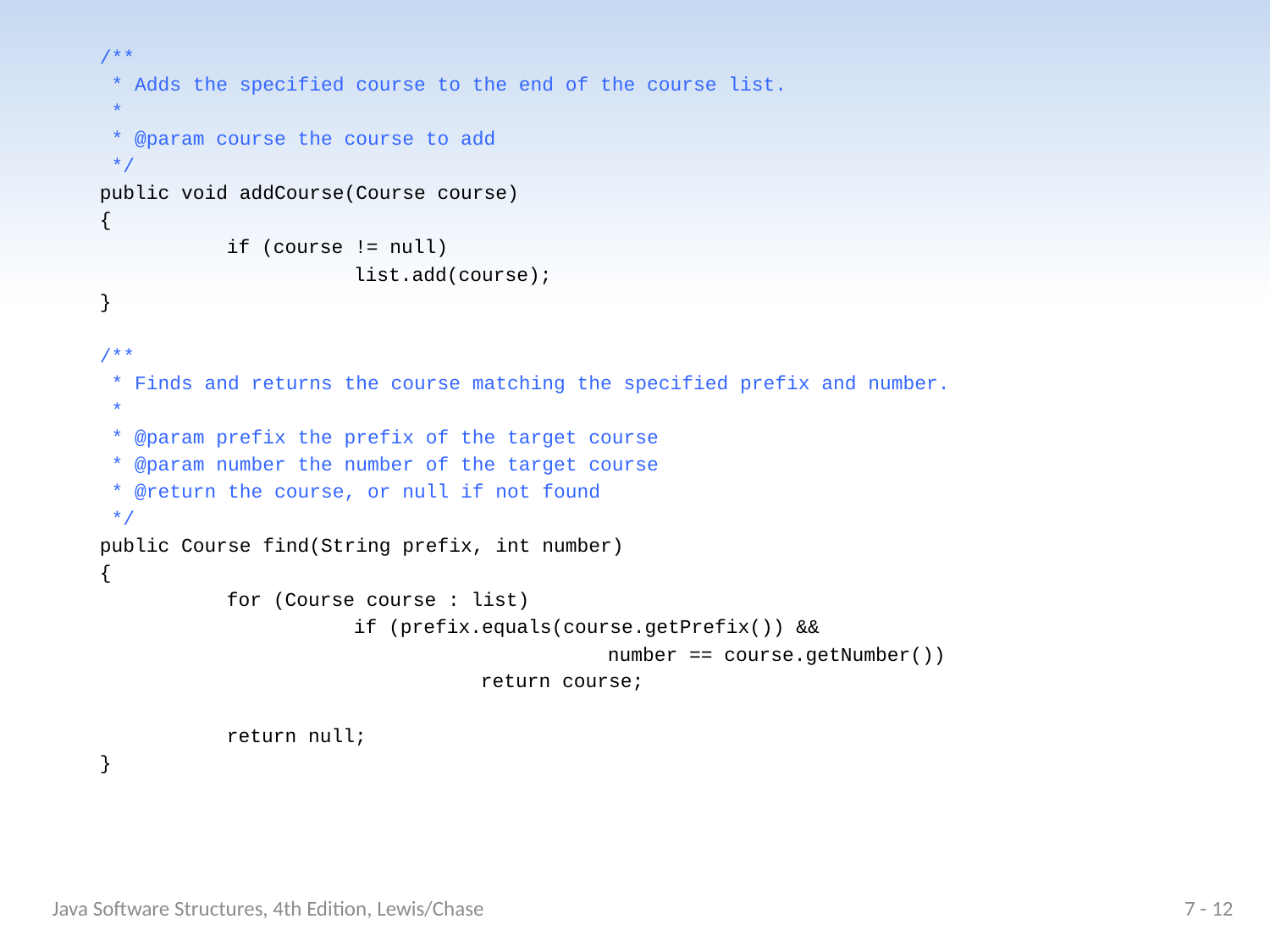

/**
	 * Adds the specified course to the end of the course list.
	 *
	 * @param course the course to add
	 */
	public void addCourse(Course course)
	{
		if (course != null)
			list.add(course);
	}

	/**
	 * Finds and returns the course matching the specified prefix and number.
	 *
	 * @param prefix the prefix of the target course
	 * @param number the number of the target course
	 * @return the course, or null if not found
	 */
	public Course find(String prefix, int number)
	{
		for (Course course : list)
			if (prefix.equals(course.getPrefix()) &&
					number == course.getNumber())
				return course;

		return null;
	}

Java Software Structures, 4th Edition, Lewis/Chase
7 - 12